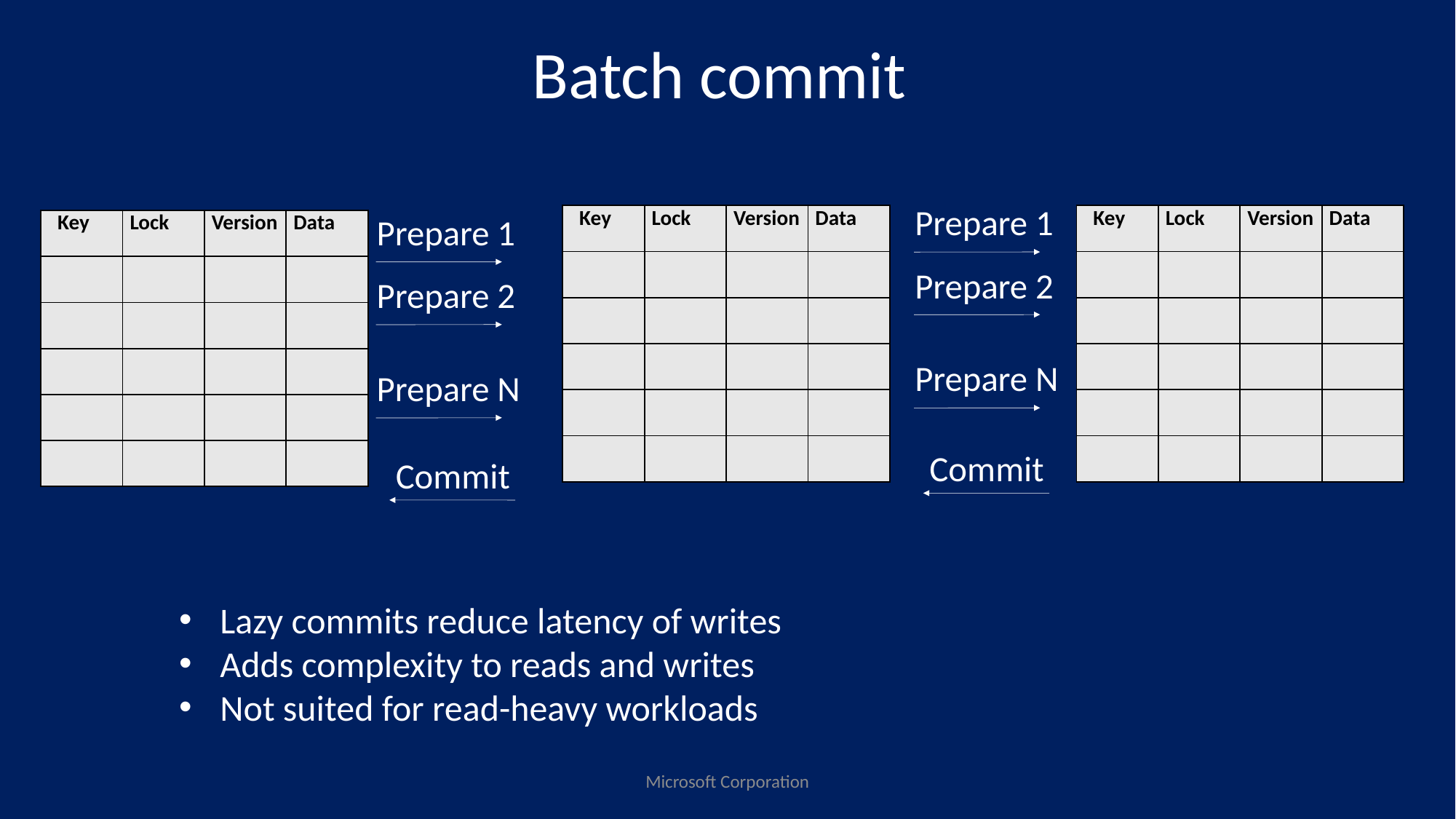

# Batch commit
    Prepare 1
    Prepare 2
    Prepare N
    Prepare 1
    Prepare 2
    Prepare N
| Key | Lock | Version | Data |
| --- | --- | --- | --- |
|  |  |  |  |
|  |  |  |  |
|  |  |  |  |
|  |  |  |  |
|  |  |  |  |
| Key | Lock | Version | Data |
| --- | --- | --- | --- |
|  |  |  |  |
|  |  |  |  |
|  |  |  |  |
|  |  |  |  |
|  |  |  |  |
| Key | Lock | Version | Data |
| --- | --- | --- | --- |
|  |  |  |  |
|  |  |  |  |
|  |  |  |  |
|  |  |  |  |
|  |  |  |  |
       Commit
       Commit
Lazy commits reduce latency of writes
Adds complexity to reads and writes
Not suited for read-heavy workloads
Microsoft Corporation